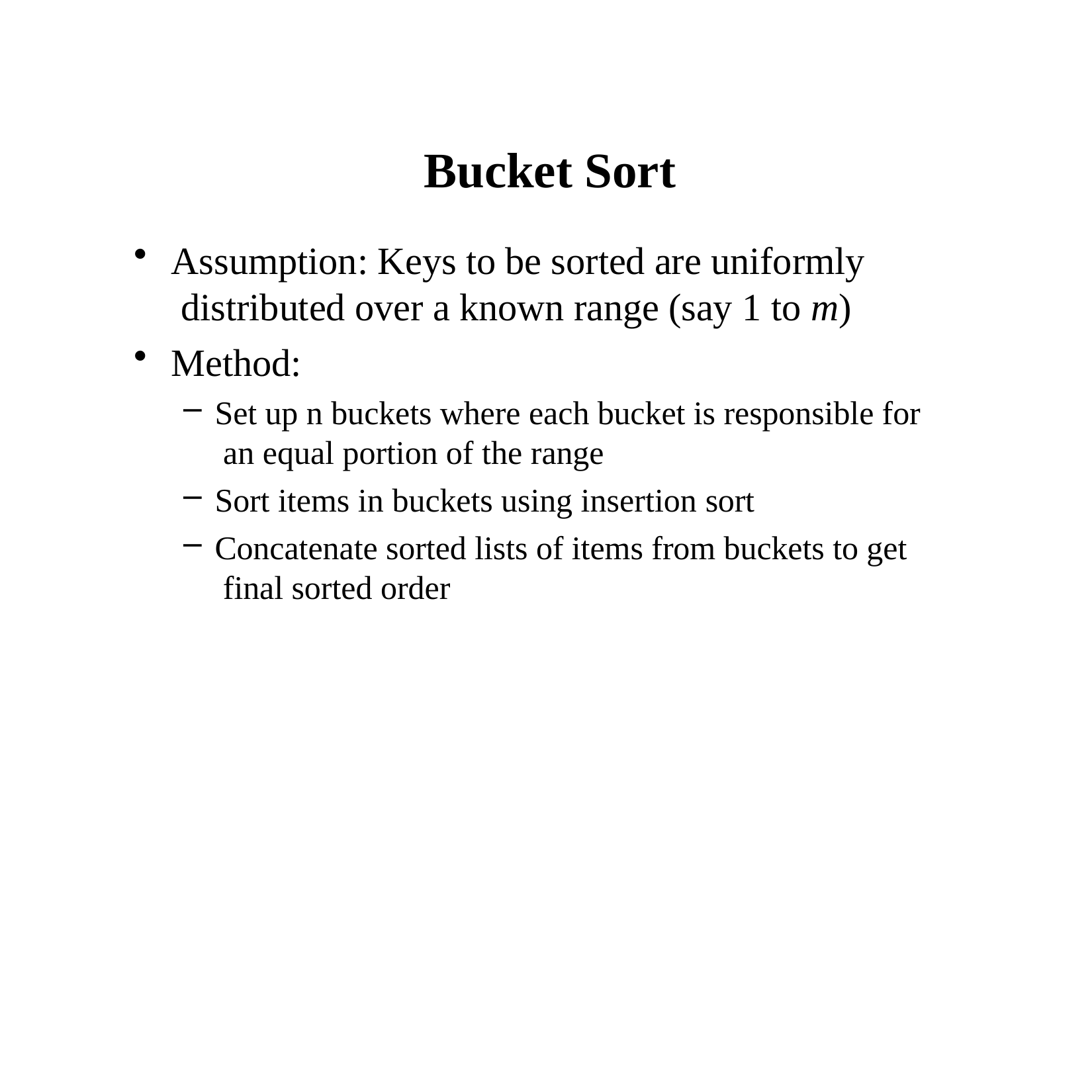

# Bucket Sort
Assumption: Keys to be sorted are uniformly  distributed over a known range (say 1 to m)
Method:
Set up n buckets where each bucket is responsible for  an equal portion of the range
Sort items in buckets using insertion sort
Concatenate sorted lists of items from buckets to get  final sorted order